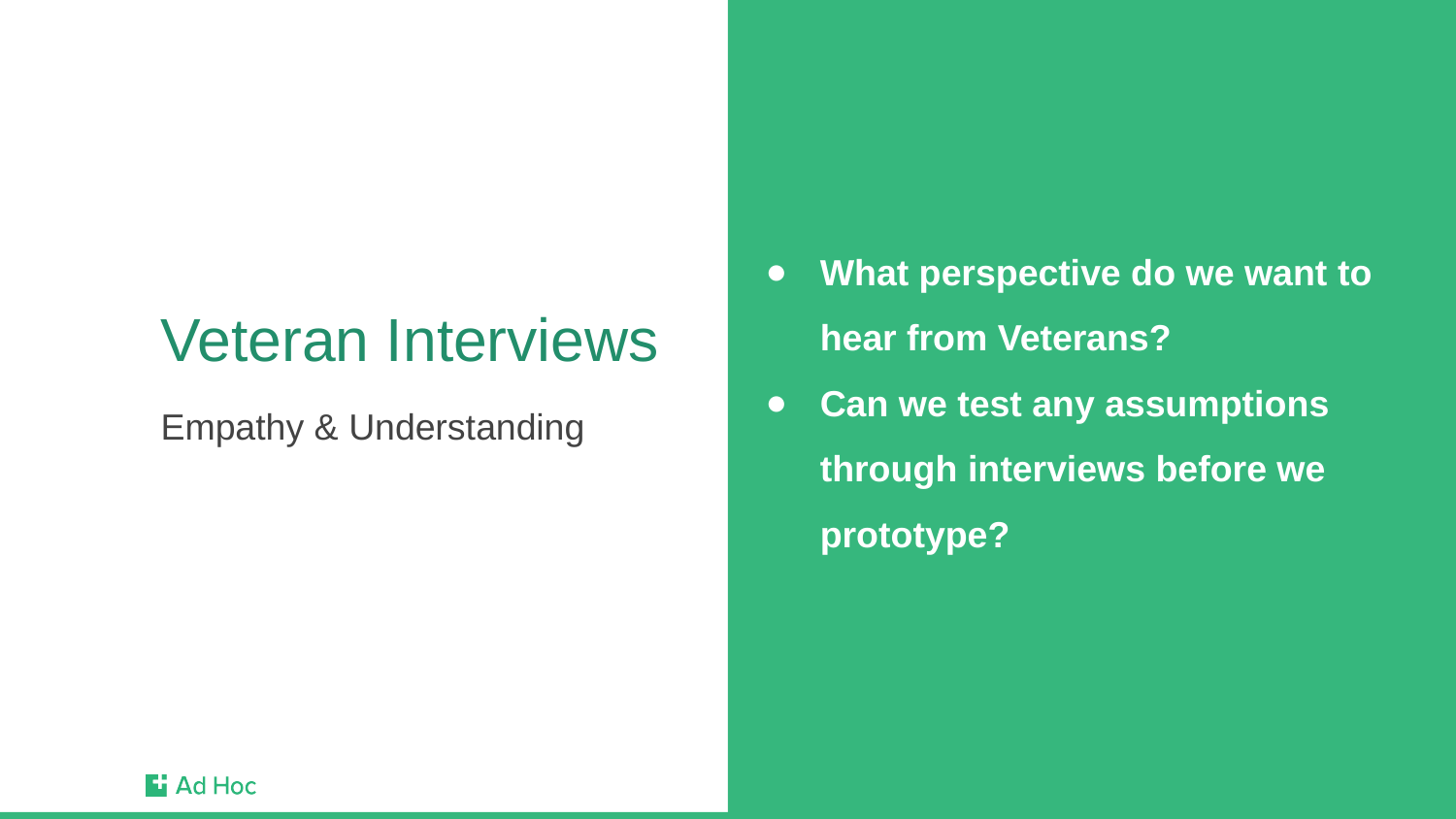

What perspective do we want to hear from Veterans?
Can we test any assumptions through interviews before we prototype?
# Veteran Interviews
Empathy & Understanding